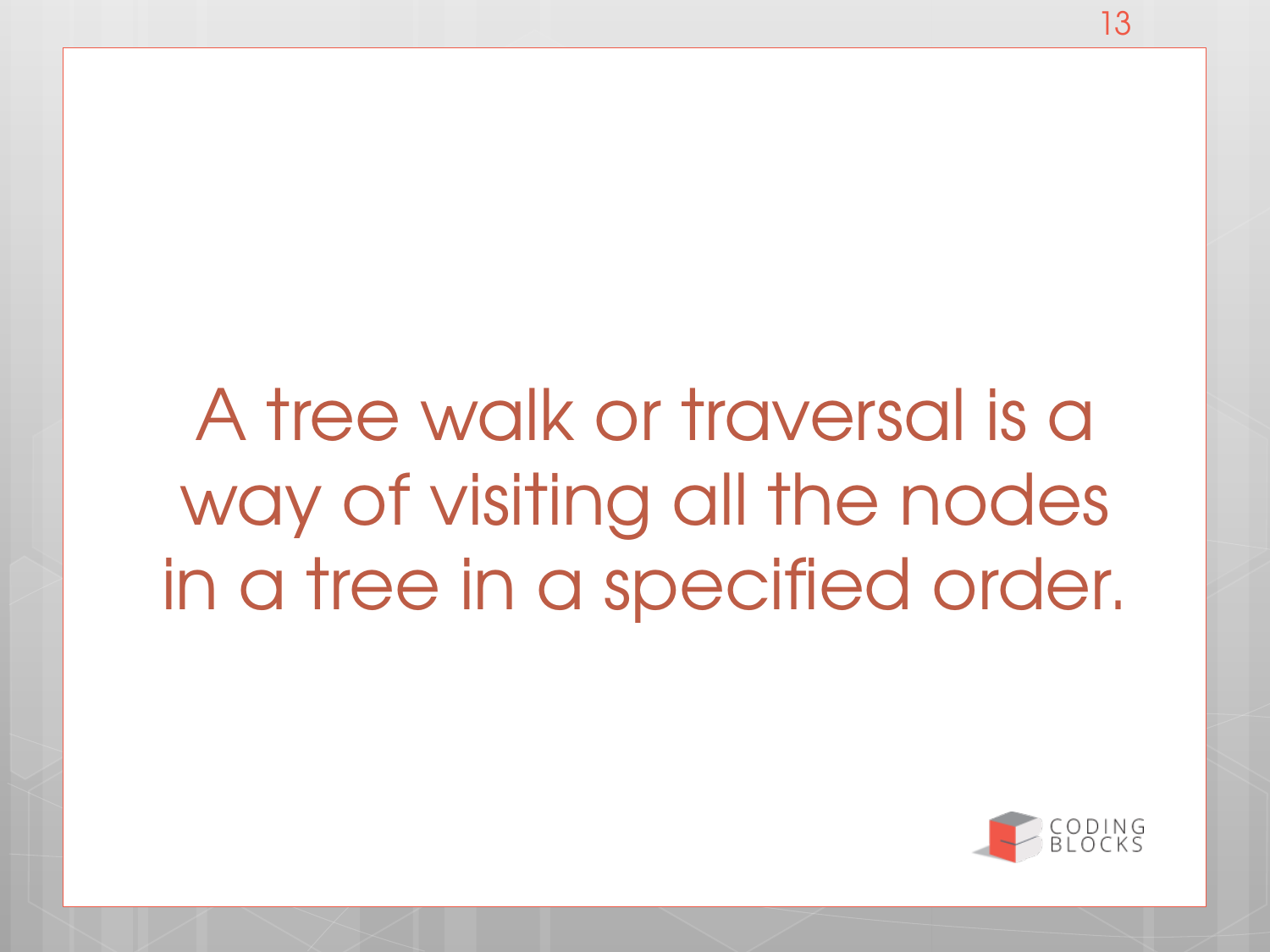

13
# A tree walk or traversal is a way of visiting all the nodes in a tree in a specified order.